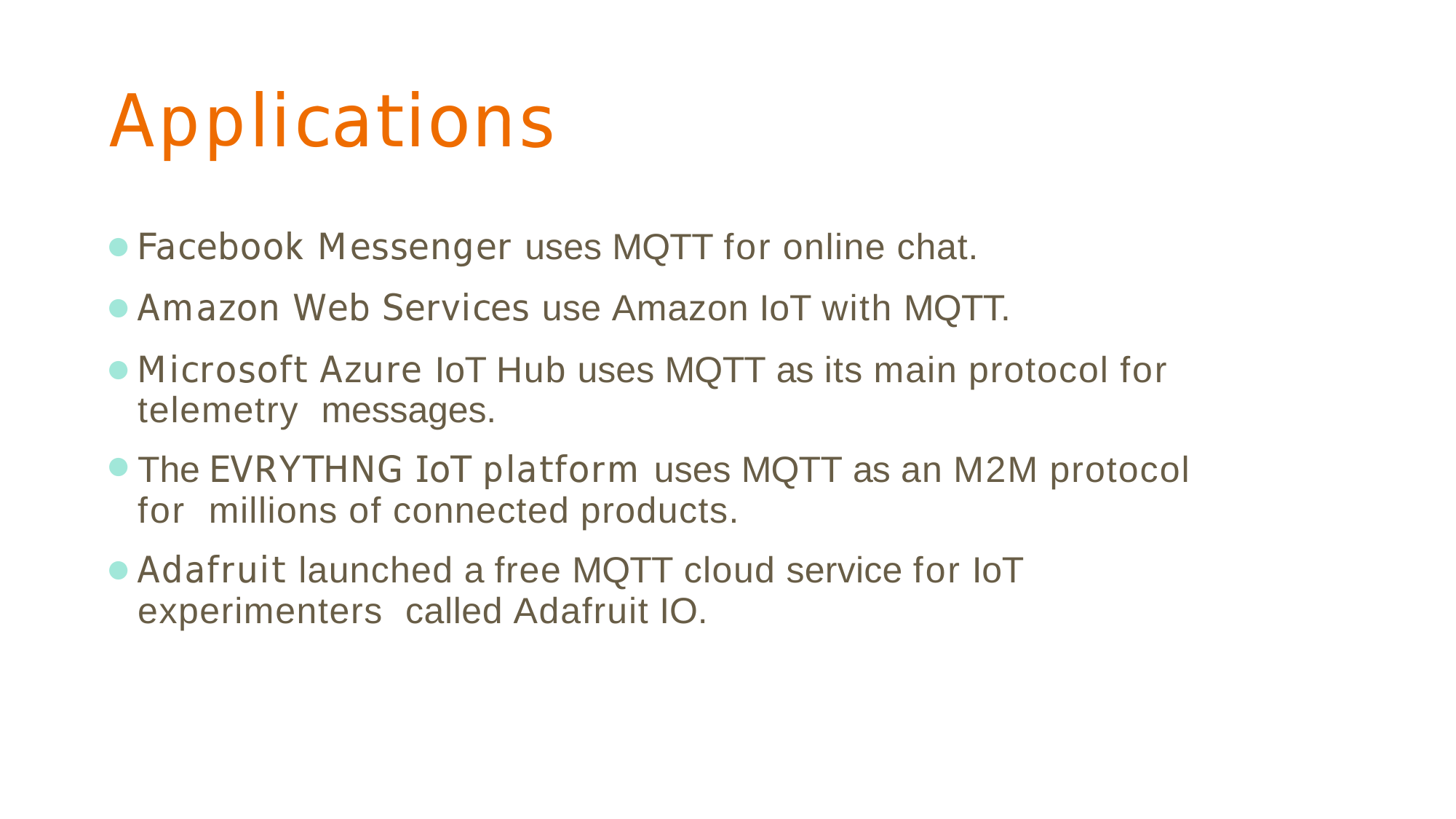

# Applications
Facebook Messenger uses MQTT for online chat.
Amazon Web Services use Amazon IoT with MQTT.
Microsoft Azure IoT Hub uses MQTT as its main protocol for telemetry  messages.
The EVRYTHNG IoT platform uses MQTT as an M2M protocol for  millions of connected products.
Adafruit launched a free MQTT cloud service for IoT experimenters  called Adafruit IO.